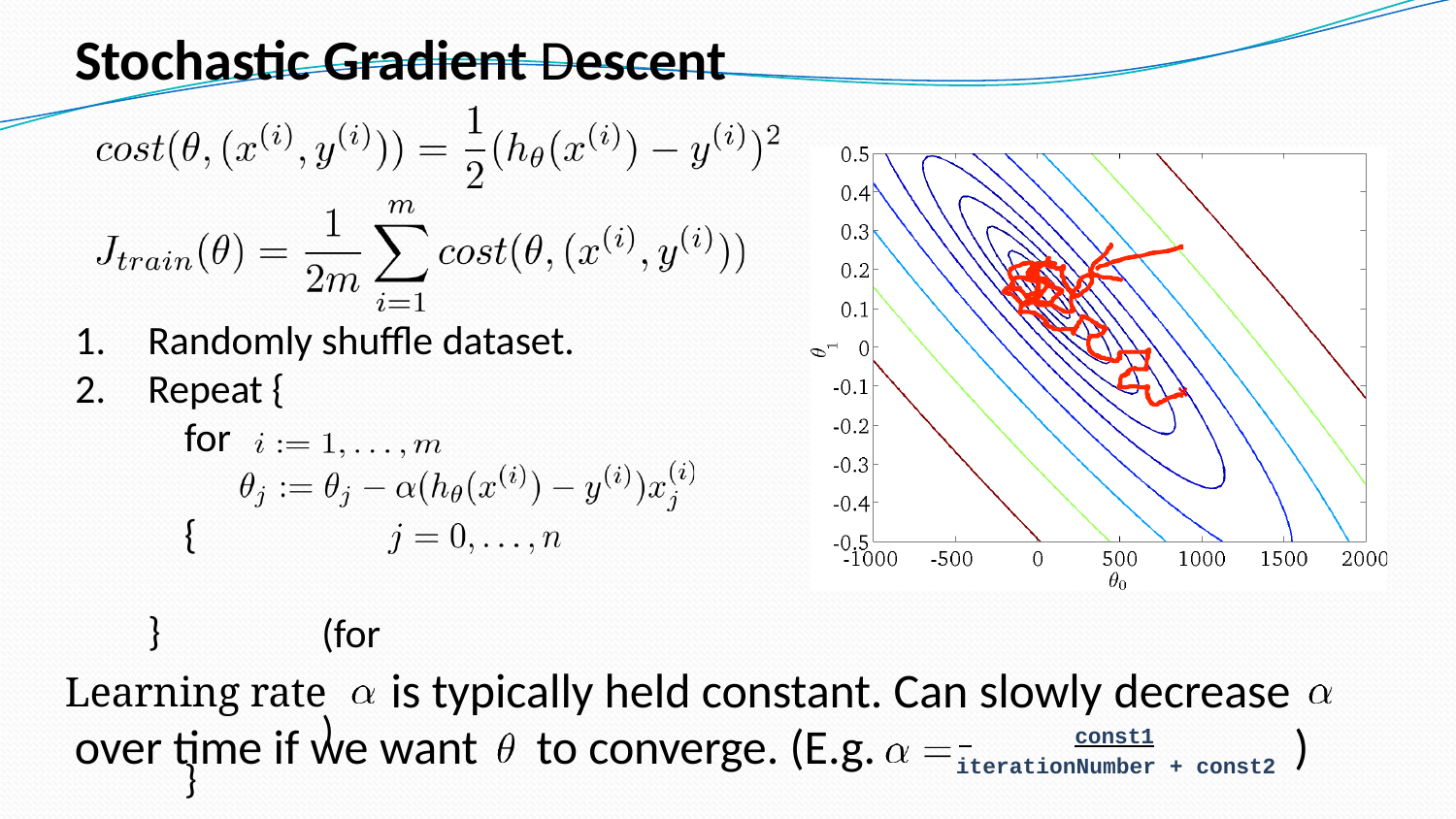

# Stochastic Gradient Descent

Randomly shuﬄe dataset.
Repeat {
for	{

(for	)
}

}
Learning rate
is typically held constant. Can slowly decrease

over time if we want
to converge. (E.g.
)
 	const1
iterationNumber + const2